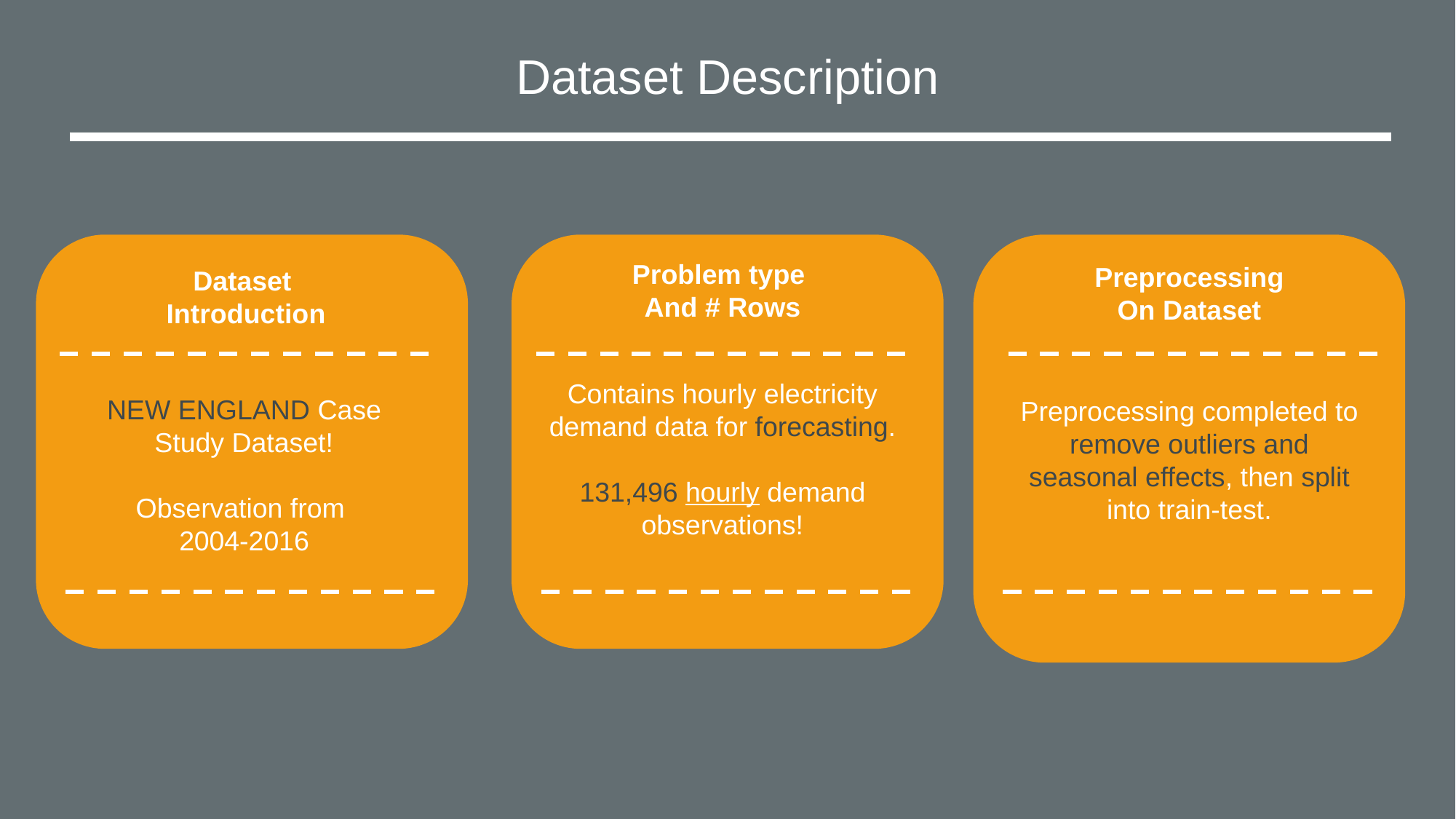

Dataset Description

NEW ENGLAND Case Study Dataset!

Observation from
2004-2016

Contains hourly electricity demand data for forecasting.

131,496 hourly demand observations!

Preprocessing completed to remove outliers and seasonal effects, then split into train-test.
Problem type
And # Rows
Preprocessing
On Dataset
Dataset
Introduction